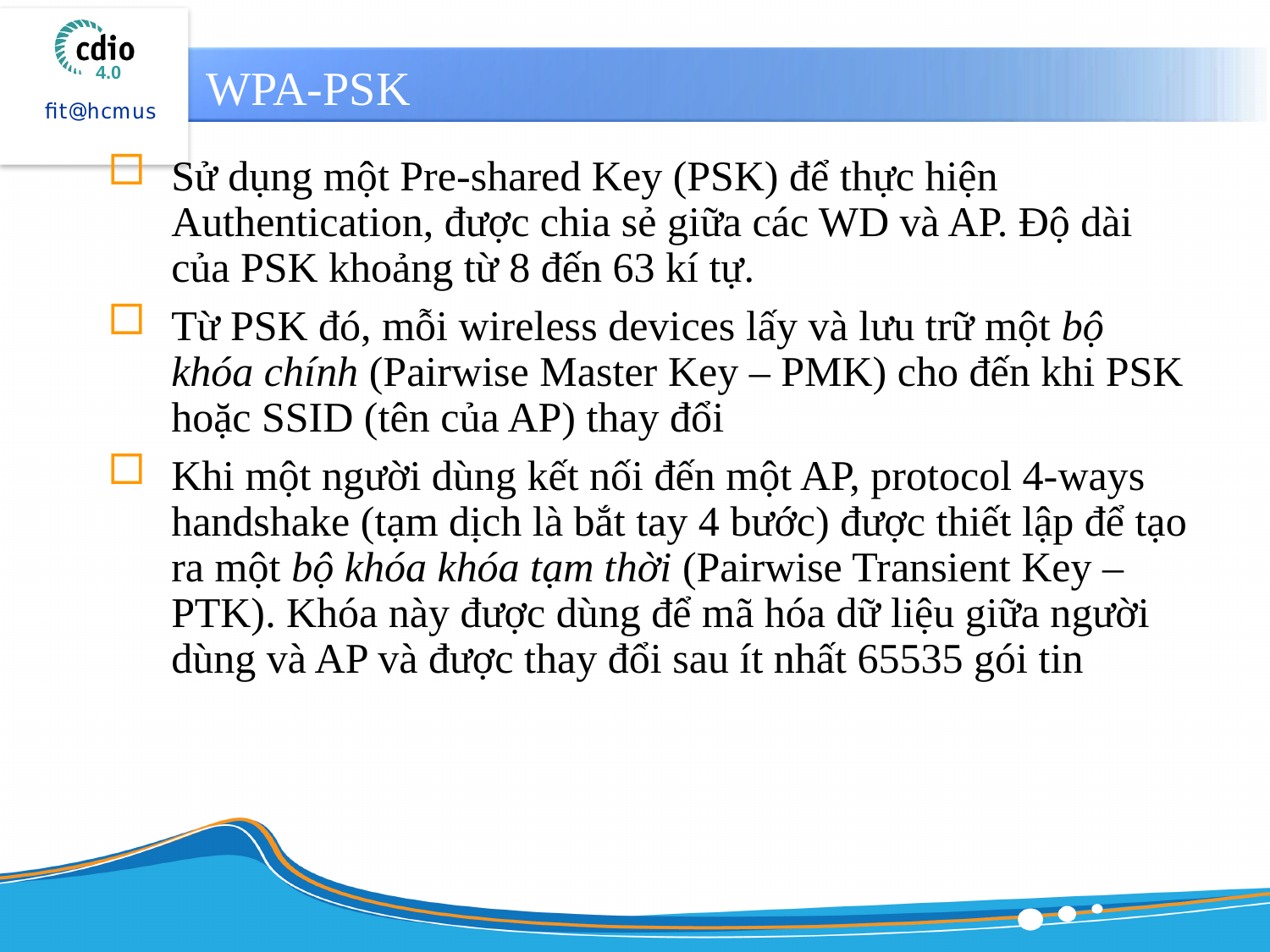

# WPA-PSK
Sử dụng một Pre-shared Key (PSK) để thực hiện Authentication, được chia sẻ giữa các WD và AP. Độ dài của PSK khoảng từ 8 đến 63 kí tự.
Từ PSK đó, mỗi wireless devices lấy và lưu trữ một bộ khóa chính (Pairwise Master Key – PMK) cho đến khi PSK hoặc SSID (tên của AP) thay đổi
Khi một người dùng kết nối đến một AP, protocol 4-ways handshake (tạm dịch là bắt tay 4 bước) được thiết lập để tạo ra một bộ khóa khóa tạm thời (Pairwise Transient Key – PTK). Khóa này được dùng để mã hóa dữ liệu giữa người dùng và AP và được thay đổi sau ít nhất 65535 gói tin